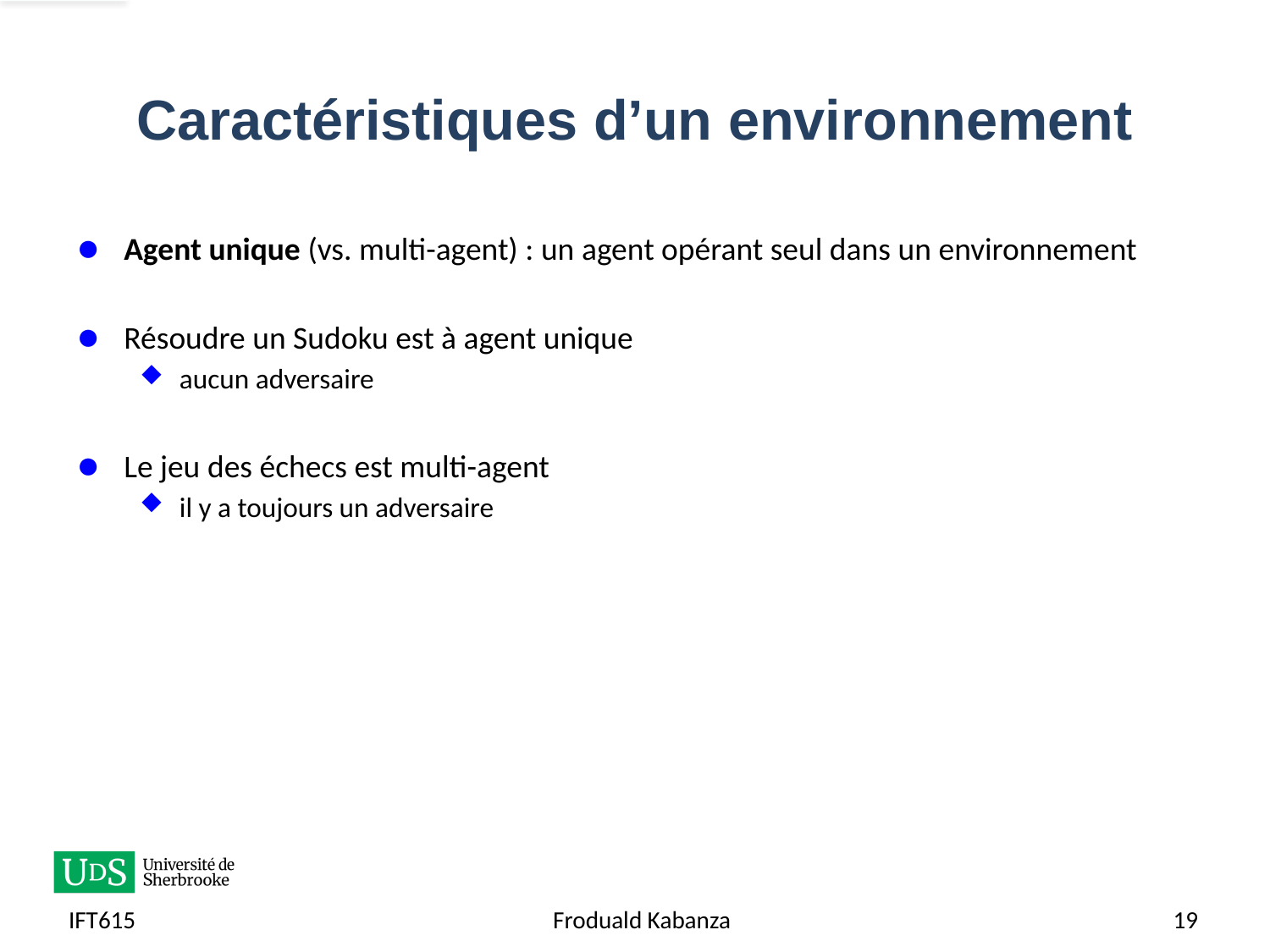

# Caractéristiques d’un environnement
Agent unique (vs. multi-agent) : un agent opérant seul dans un environnement

Résoudre un Sudoku est à agent unique
aucun adversaire

Le jeu des échecs est multi-agent
il y a toujours un adversaire
IFT615
Froduald Kabanza
19